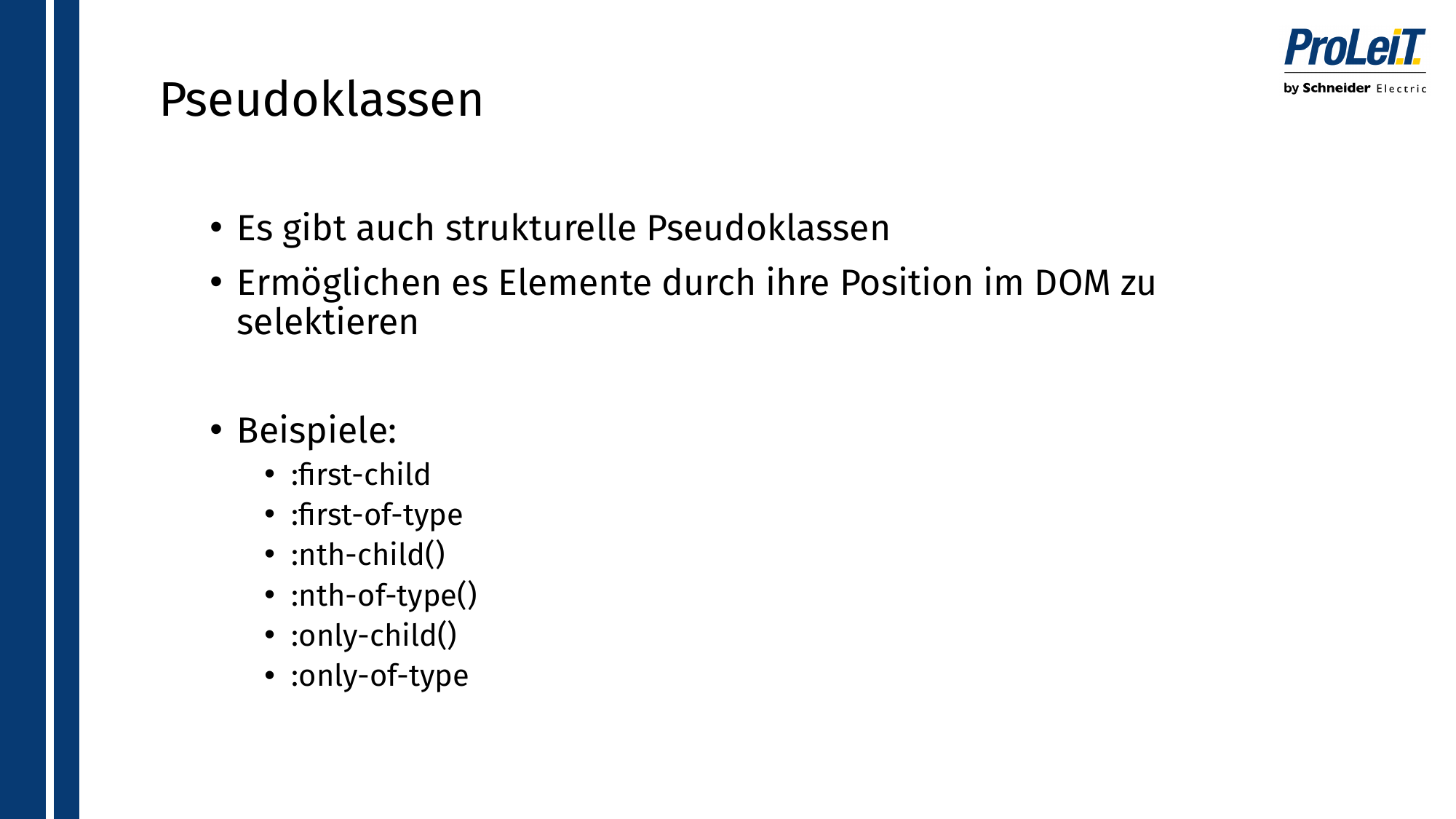

# Pseudoklassen
Es gibt auch strukturelle Pseudoklassen
Ermöglichen es Elemente durch ihre Position im DOM zu selektieren

Beispiele:
:first-child
:first-of-type
:nth-child()
:nth-of-type()
:only-child()
:only-of-type